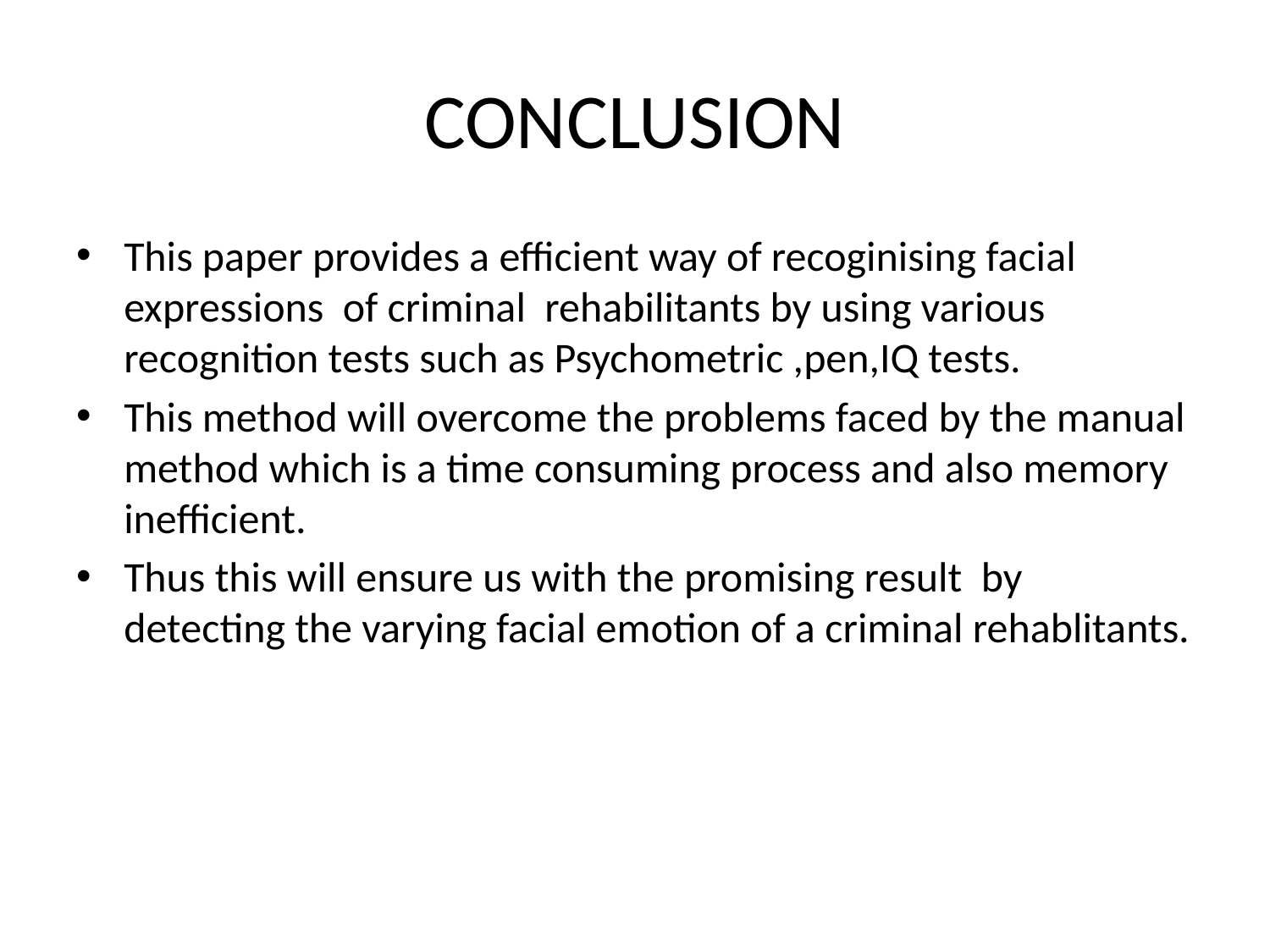

# CONCLUSION
This paper provides a efficient way of recoginising facial expressions  of criminal  rehabilitants by using various recognition tests such as Psychometric ,pen,IQ tests.
This method will overcome the problems faced by the manual method which is a time consuming process and also memory inefficient.
Thus this will ensure us with the promising result  by detecting the varying facial emotion of a criminal rehablitants.